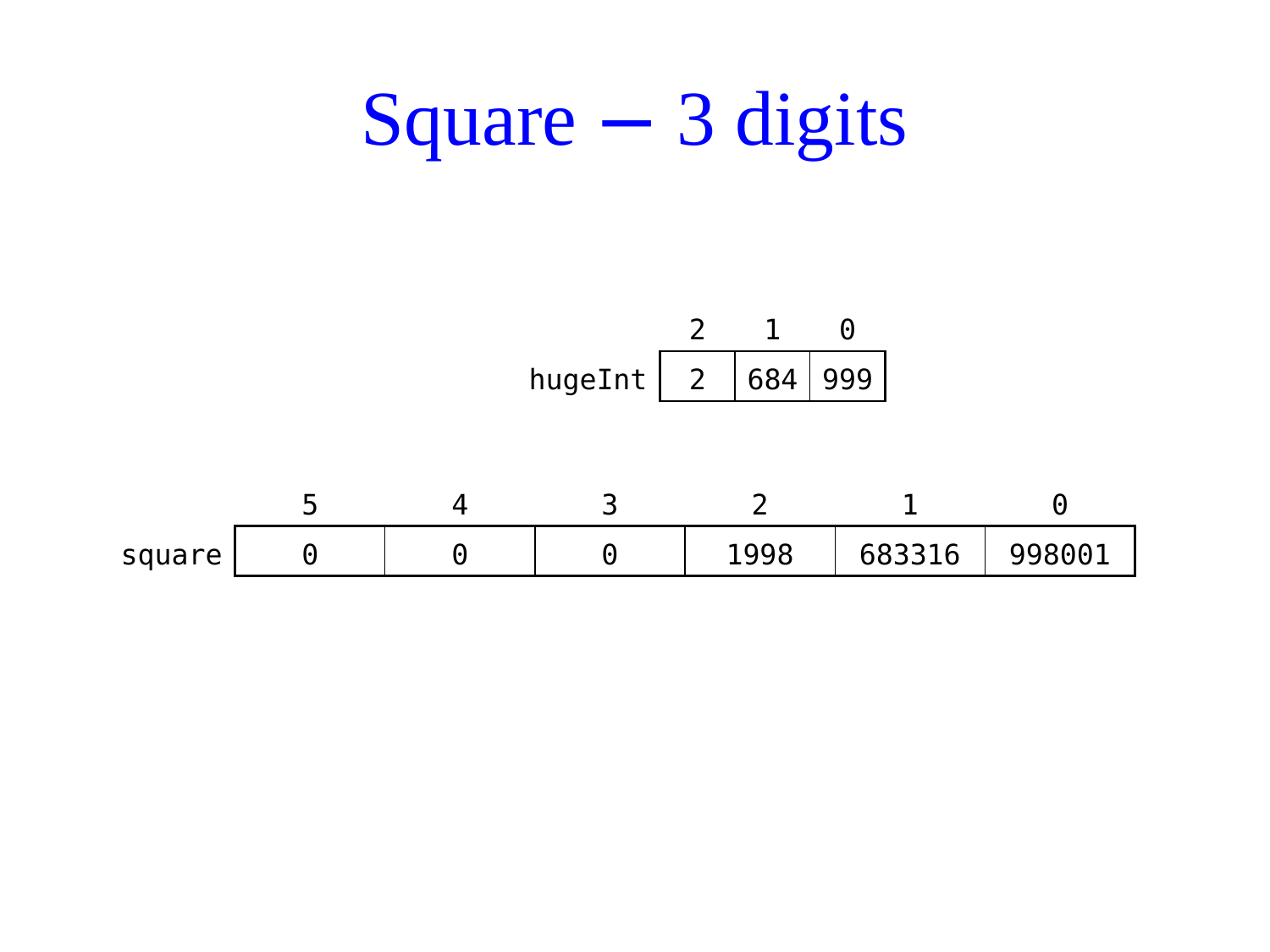

# Square − 3 digits
|  | 2 | 1 | 0 |
| --- | --- | --- | --- |
| hugeInt | 2 | 684 | 999 |
|  | 5 | 4 | 3 | 2 | 1 | 0 |
| --- | --- | --- | --- | --- | --- | --- |
| square | 0 | 0 | 0 | 1998 | 683316 | 998001 |